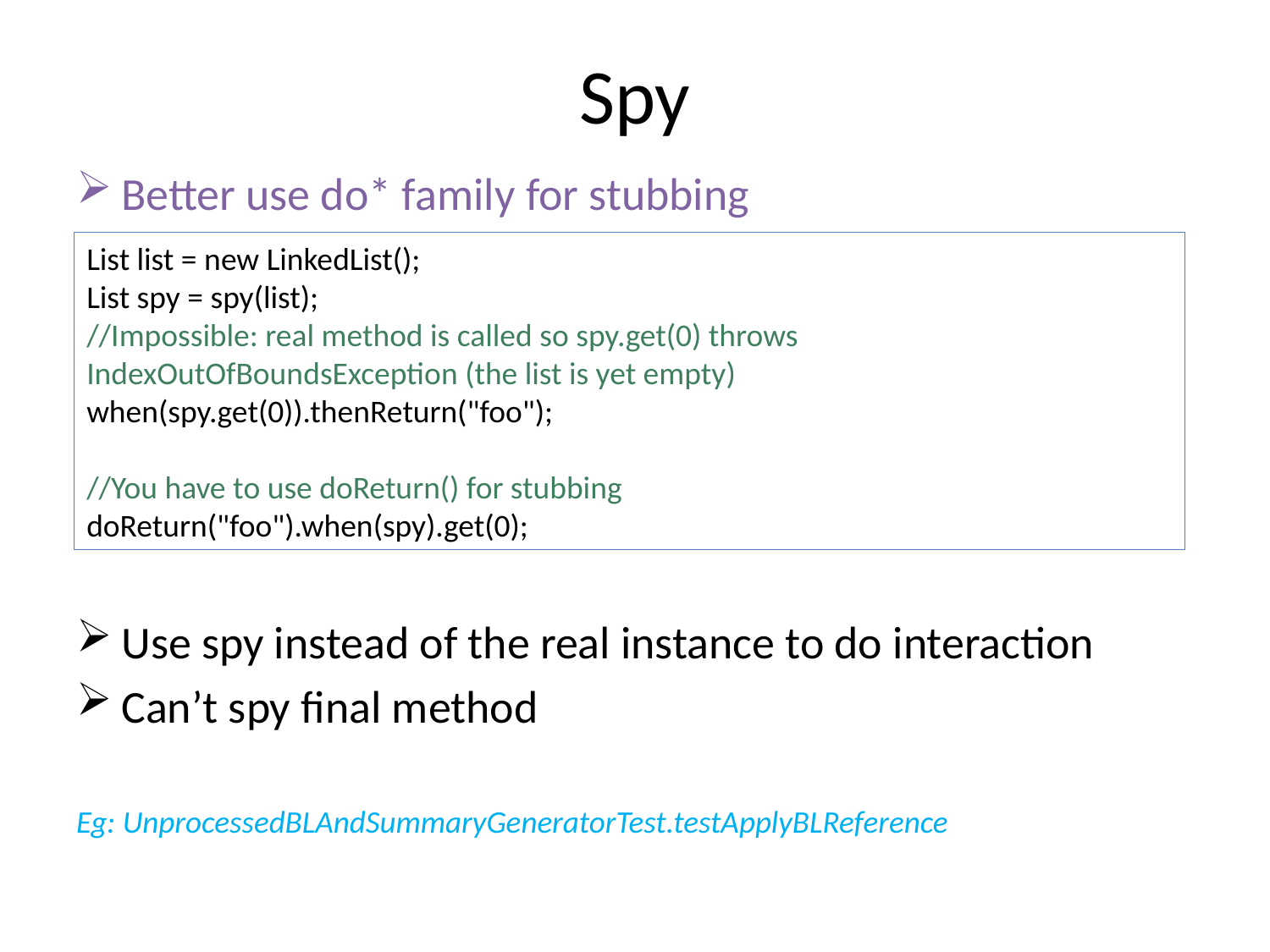

# Spy
Better use do* family for stubbing

Use spy instead of the real instance to do interaction
Can’t spy final method

Eg: UnprocessedBLAndSummaryGeneratorTest.testApplyBLReference

List list = new LinkedList();
List spy = spy(list);
//Impossible: real method is called so spy.get(0) throws IndexOutOfBoundsException (the list is yet empty)
when(spy.get(0)).thenReturn("foo");

//You have to use doReturn() for stubbing
doReturn("foo").when(spy).get(0);